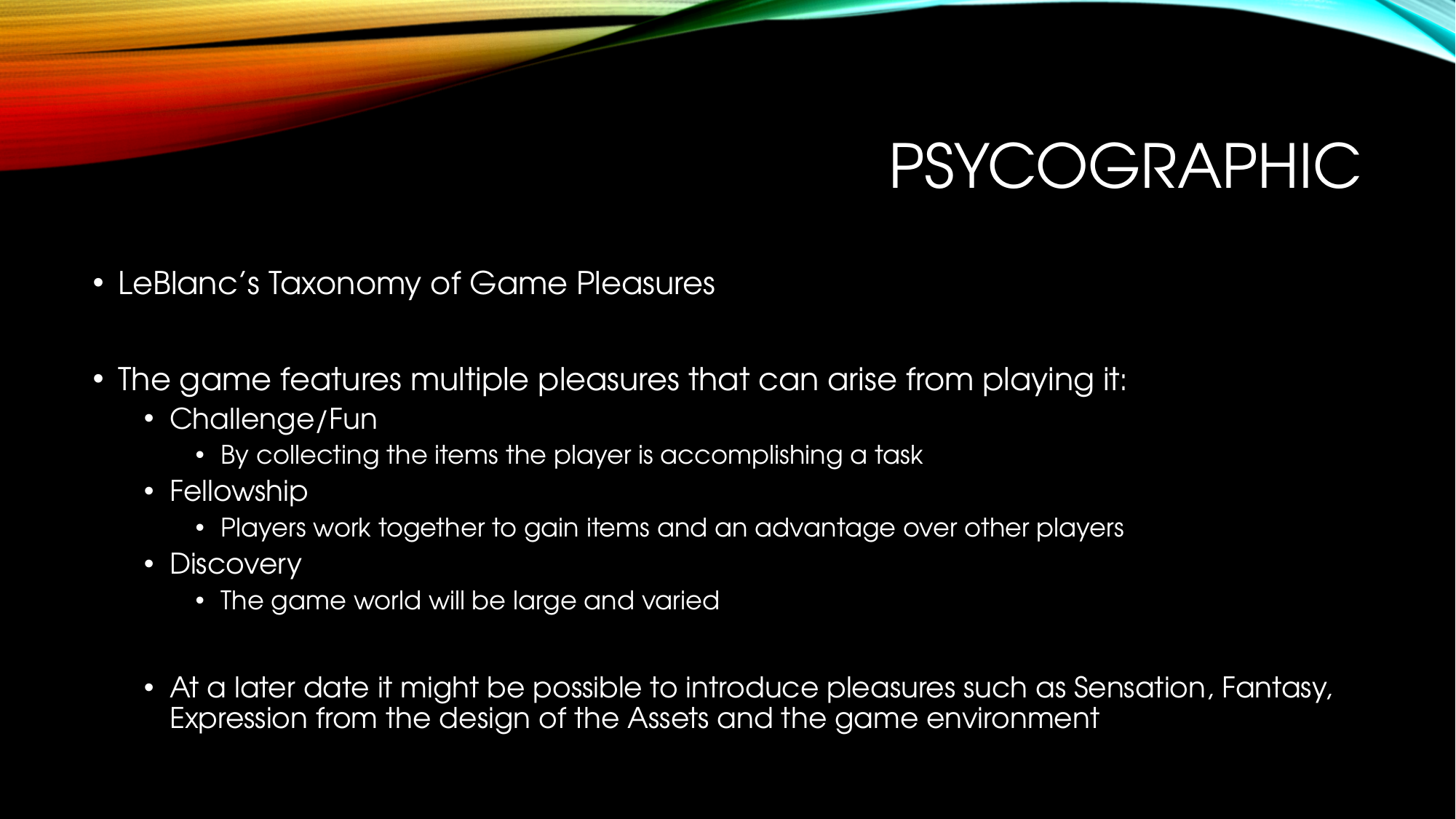

# PSYCOGRAPHIC
LeBlanc’s Taxonomy of Game Pleasures

The game features multiple pleasures that can arise from playing it:
Challenge/Fun
By collecting the items the player is accomplishing a task
Fellowship
Players work together to gain items and an advantage over other players
Discovery
The game world will be large and varied

At a later date it might be possible to introduce pleasures such as Sensation, Fantasy, Expression from the design of the Assets and the game environment